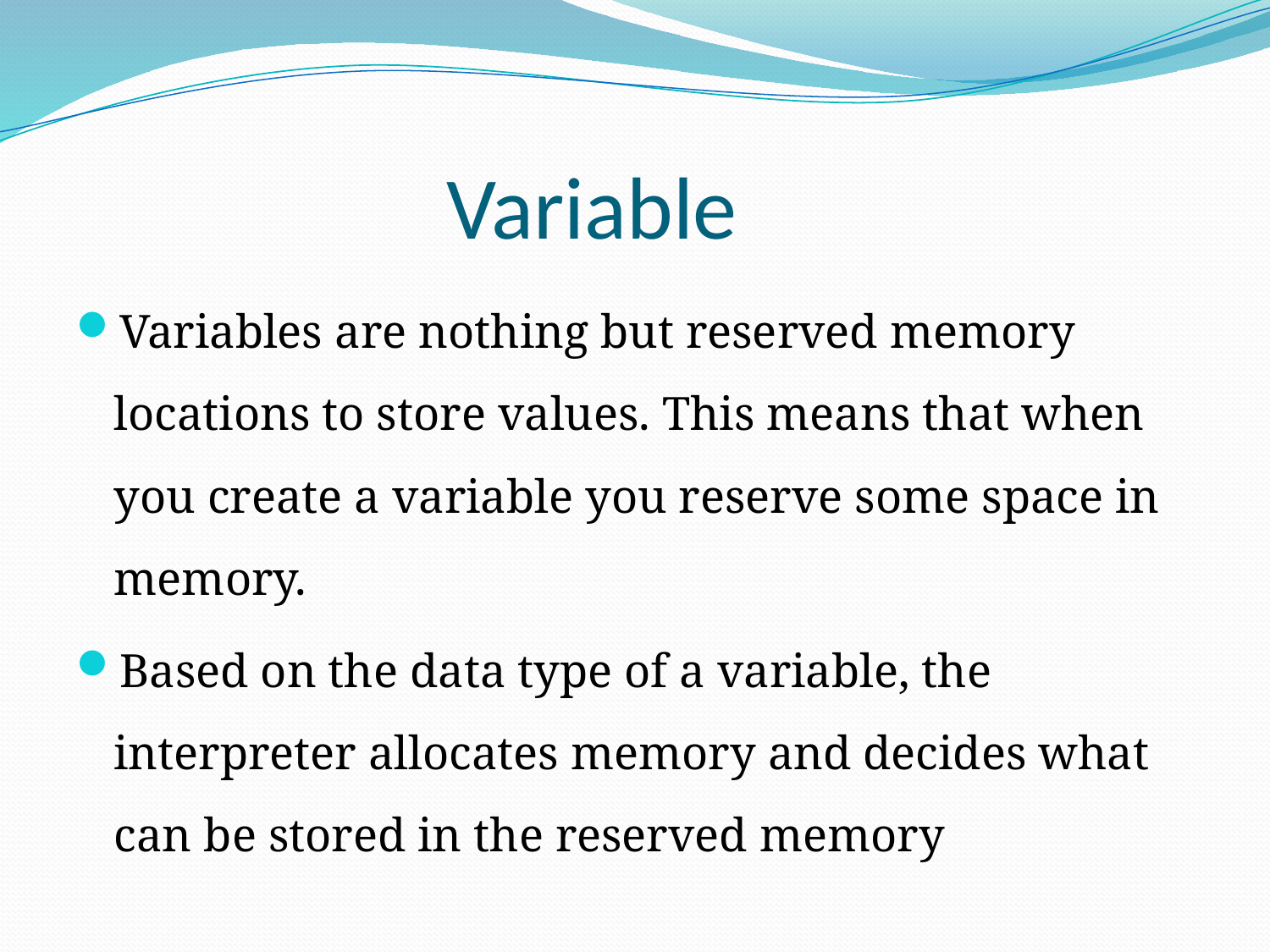

# Variable
Variables are nothing but reserved memory locations to store values. This means that when you create a variable you reserve some space in memory.
Based on the data type of a variable, the interpreter allocates memory and decides what can be stored in the reserved memory